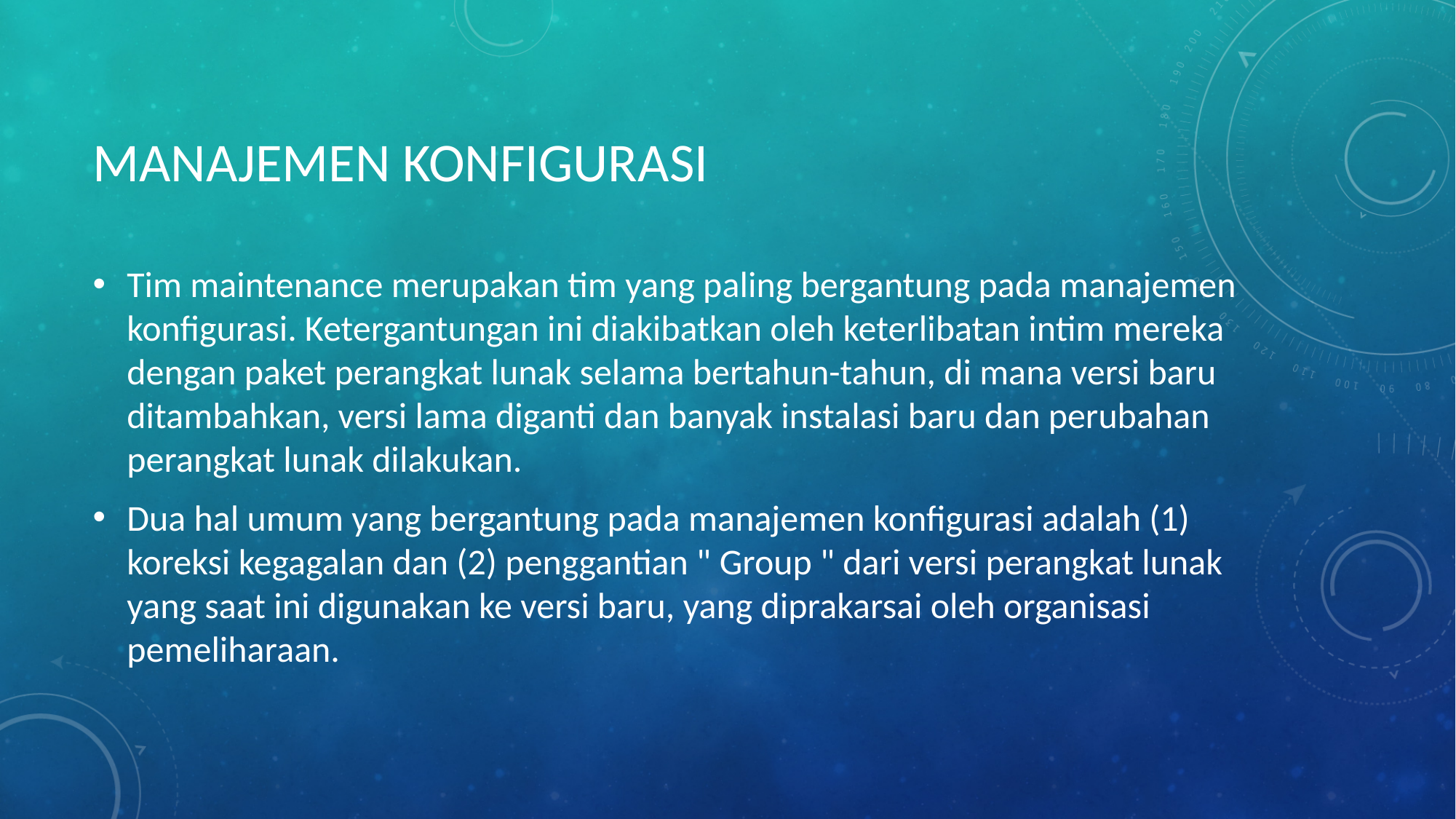

# Manajemen konfigurasi
Tim maintenance merupakan tim yang paling bergantung pada manajemen konfigurasi. Ketergantungan ini diakibatkan oleh keterlibatan intim mereka dengan paket perangkat lunak selama bertahun-tahun, di mana versi baru ditambahkan, versi lama diganti dan banyak instalasi baru dan perubahan perangkat lunak dilakukan.
Dua hal umum yang bergantung pada manajemen konfigurasi adalah (1) koreksi kegagalan dan (2) penggantian " Group " dari versi perangkat lunak yang saat ini digunakan ke versi baru, yang diprakarsai oleh organisasi pemeliharaan.